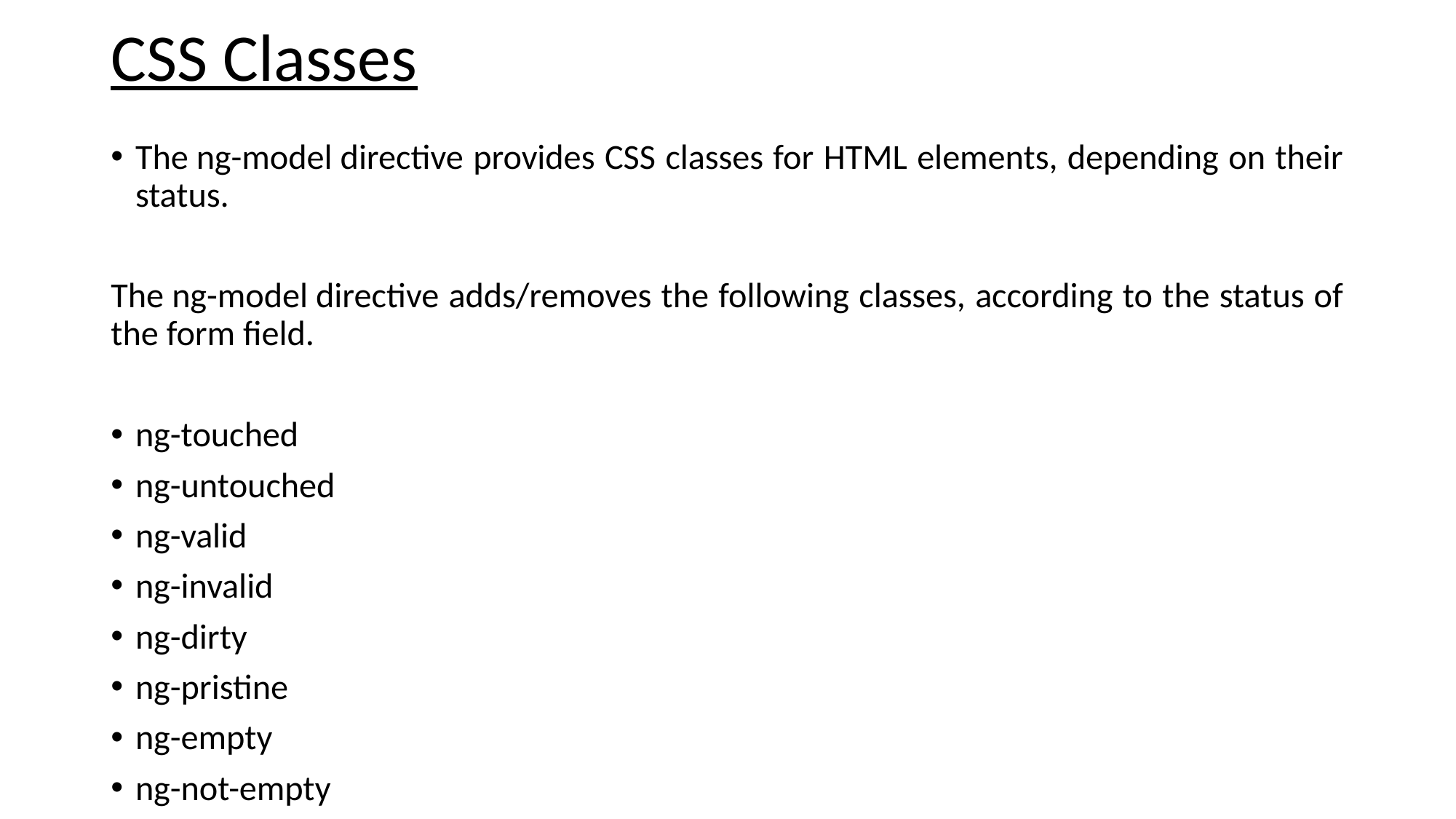

# CSS Classes
The ng-model directive provides CSS classes for HTML elements, depending on their status.

The ng-model directive adds/removes the following classes, according to the status of the form field.

ng-touched
ng-untouched
ng-valid
ng-invalid
ng-dirty
ng-pristine
ng-empty
ng-not-empty